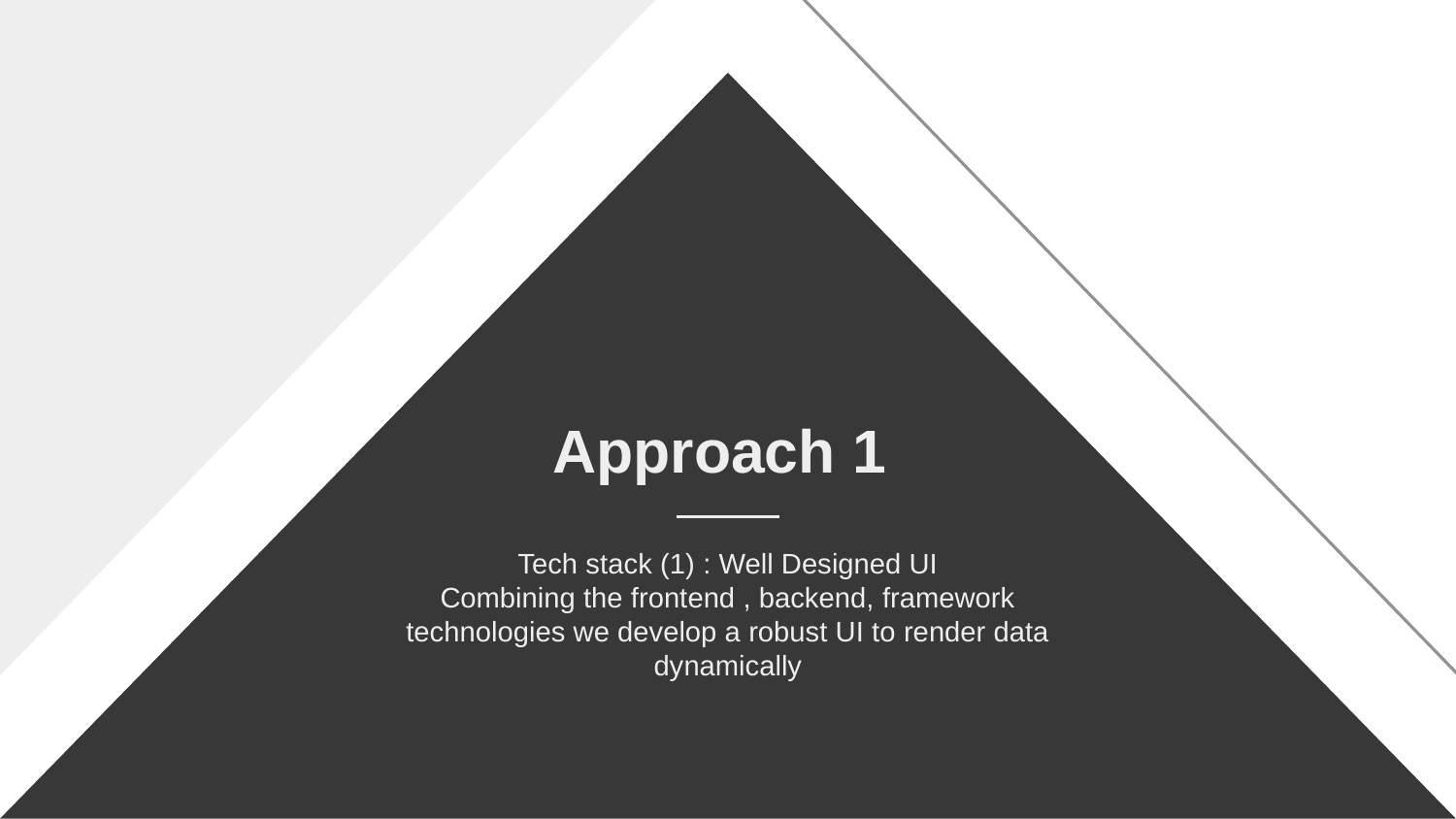

# Approach 1
Tech stack (1) : Well Designed UI
Combining the frontend , backend, framework technologies we develop a robust UI to render data dynamically